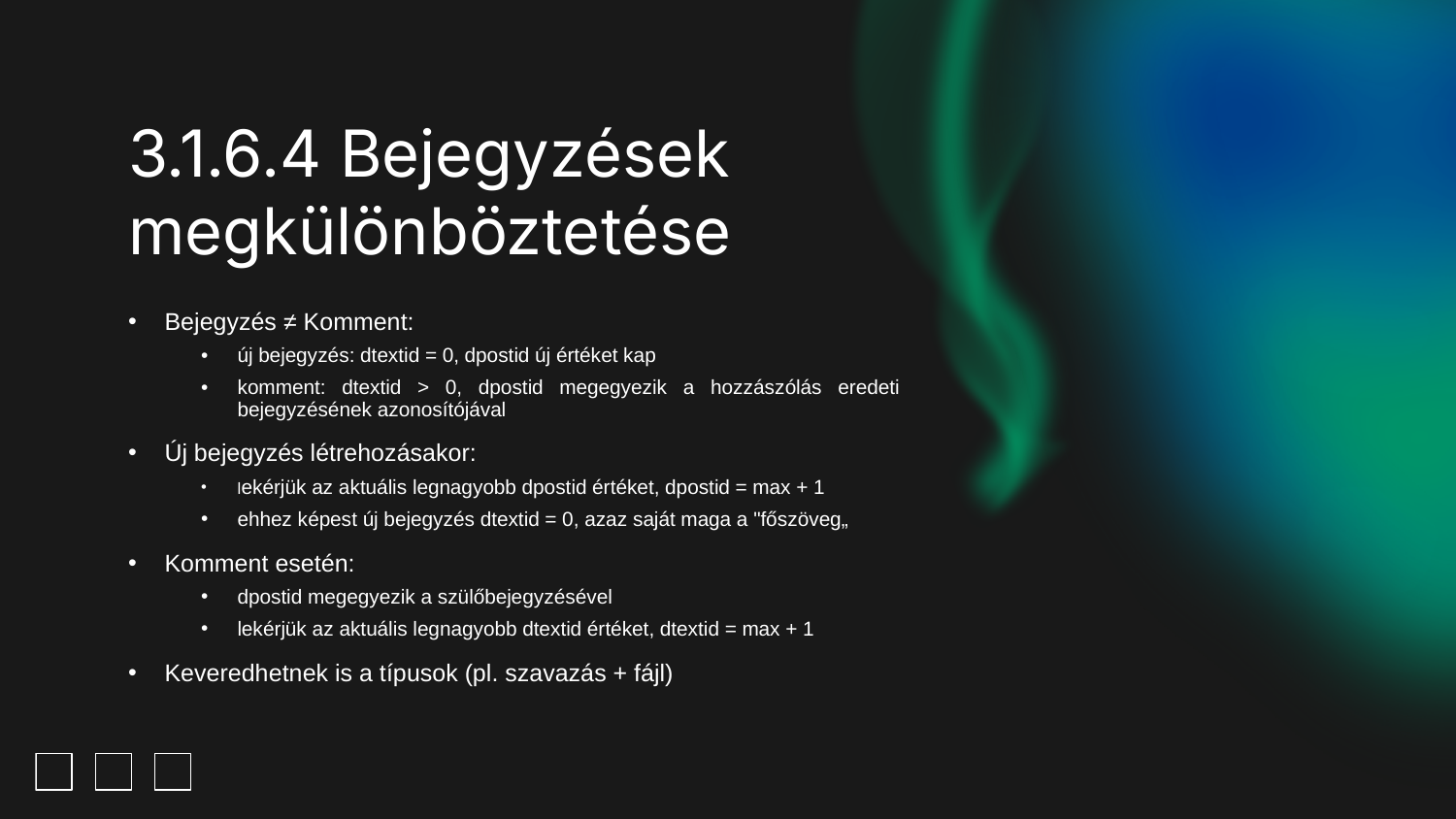

# 3.1.6.4 Bejegyzések megkülönböztetése
Bejegyzés ≠ Komment:
új bejegyzés: dtextid = 0, dpostid új értéket kap
komment: dtextid > 0, dpostid megegyezik a hozzászólás eredeti bejegyzésének azonosítójával
Új bejegyzés létrehozásakor:
lekérjük az aktuális legnagyobb dpostid értéket, dpostid = max + 1
ehhez képest új bejegyzés dtextid = 0, azaz saját maga a "főszöveg„
Komment esetén:
dpostid megegyezik a szülőbejegyzésével
lekérjük az aktuális legnagyobb dtextid értéket, dtextid = max + 1
Keveredhetnek is a típusok (pl. szavazás + fájl)